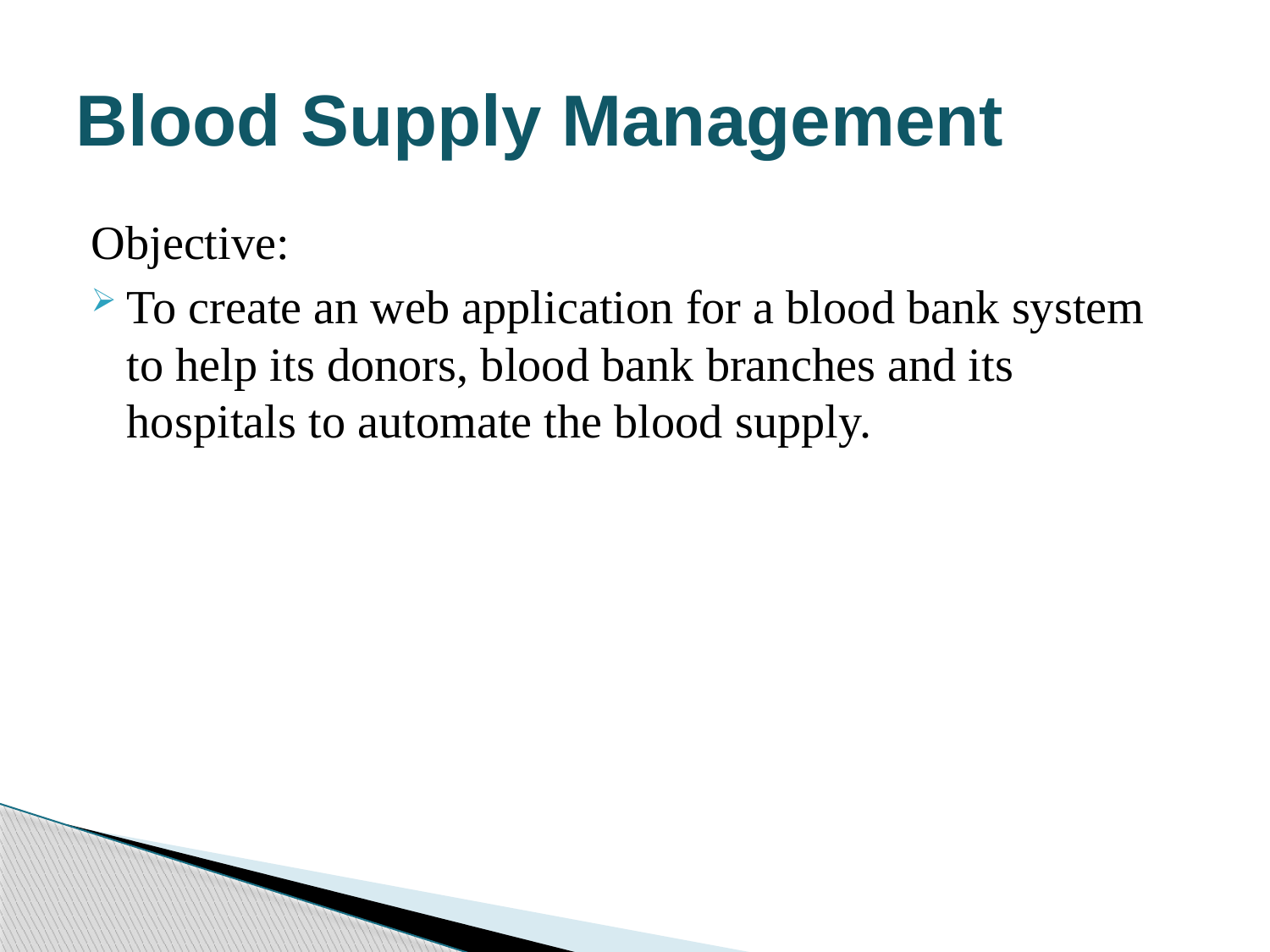

# Blood Supply Management
Objective:
To create an web application for a blood bank system to help its donors, blood bank branches and its hospitals to automate the blood supply.